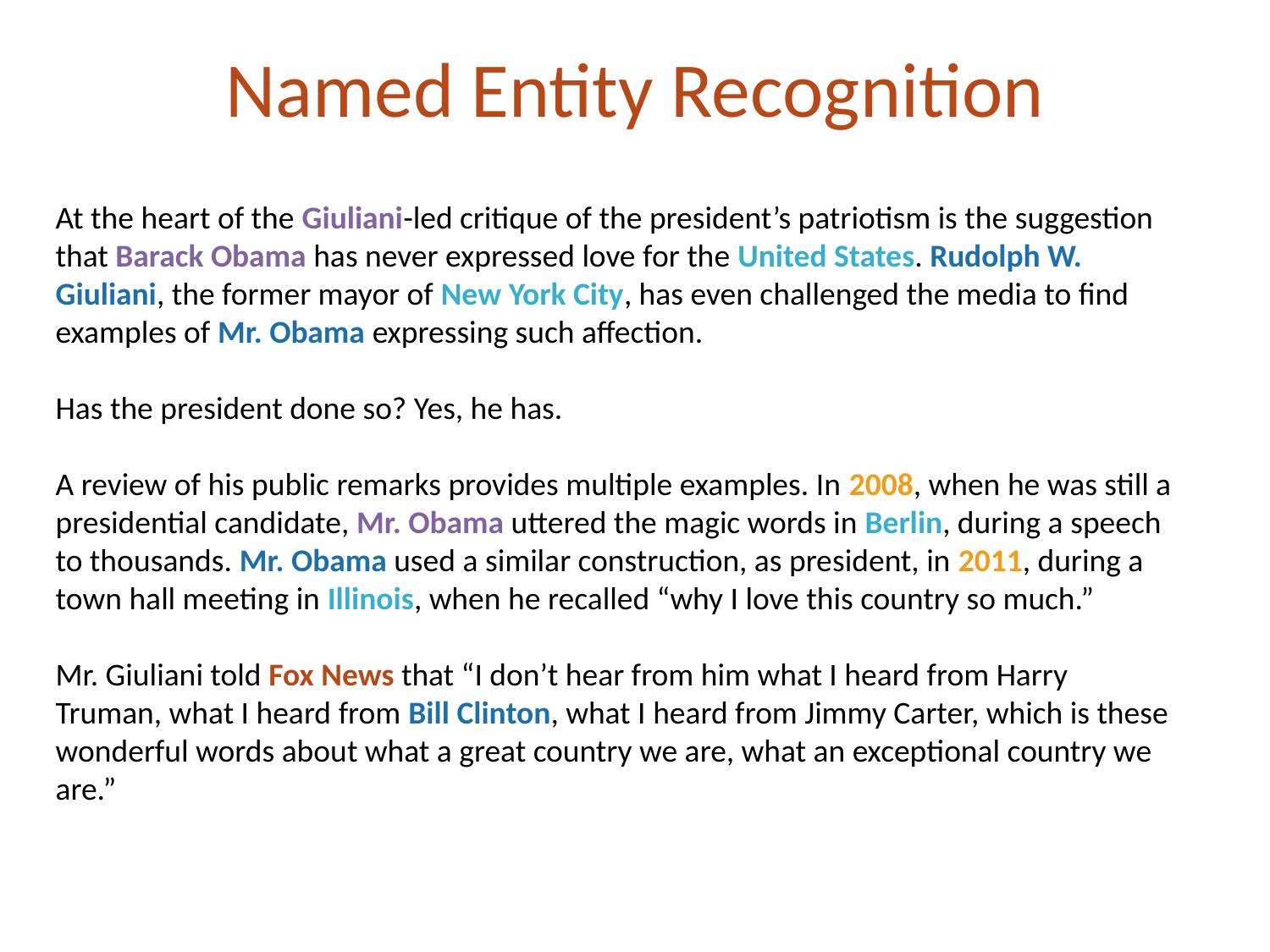

# Named Entity Recognition
At the heart of the Giuliani-led critique of the president’s patriotism is the suggestion that Barack Obama has never expressed love for the United States. Rudolph W. Giuliani, the former mayor of New York City, has even challenged the media to find examples of Mr. Obama expressing such affection.

Has the president done so? Yes, he has.

A review of his public remarks provides multiple examples. In 2008, when he was still a presidential candidate, Mr. Obama uttered the magic words in Berlin, during a speech to thousands. Mr. Obama used a similar construction, as president, in 2011, during a town hall meeting in Illinois, when he recalled “why I love this country so much.”

Mr. Giuliani told Fox News that “I don’t hear from him what I heard from Harry Truman, what I heard from Bill Clinton, what I heard from Jimmy Carter, which is these wonderful words about what a great country we are, what an exceptional country we are.”